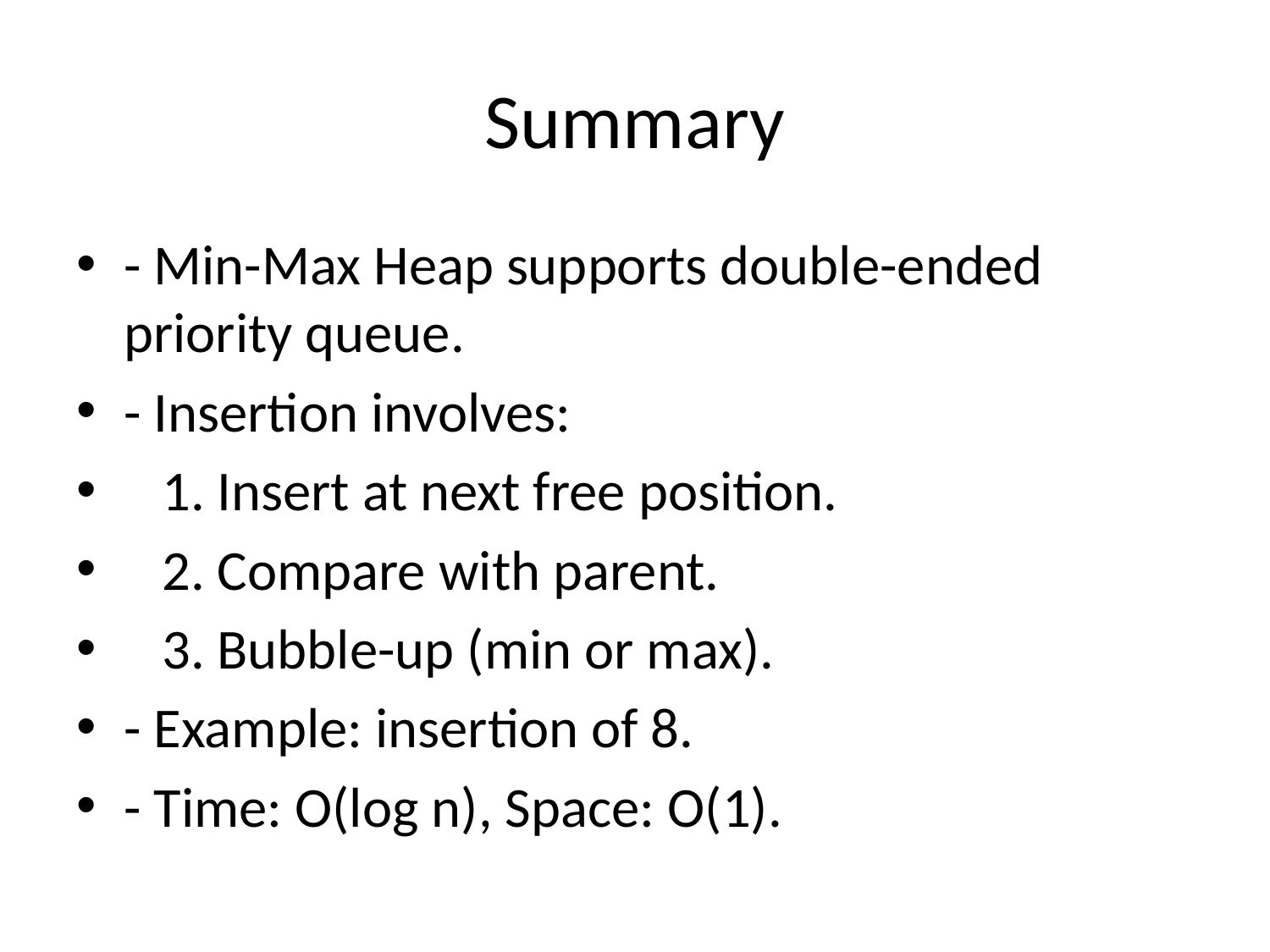

# Summary
- Min-Max Heap supports double-ended priority queue.
- Insertion involves:
   1. Insert at next free position.
   2. Compare with parent.
   3. Bubble-up (min or max).
- Example: insertion of 8.
- Time: O(log n), Space: O(1).